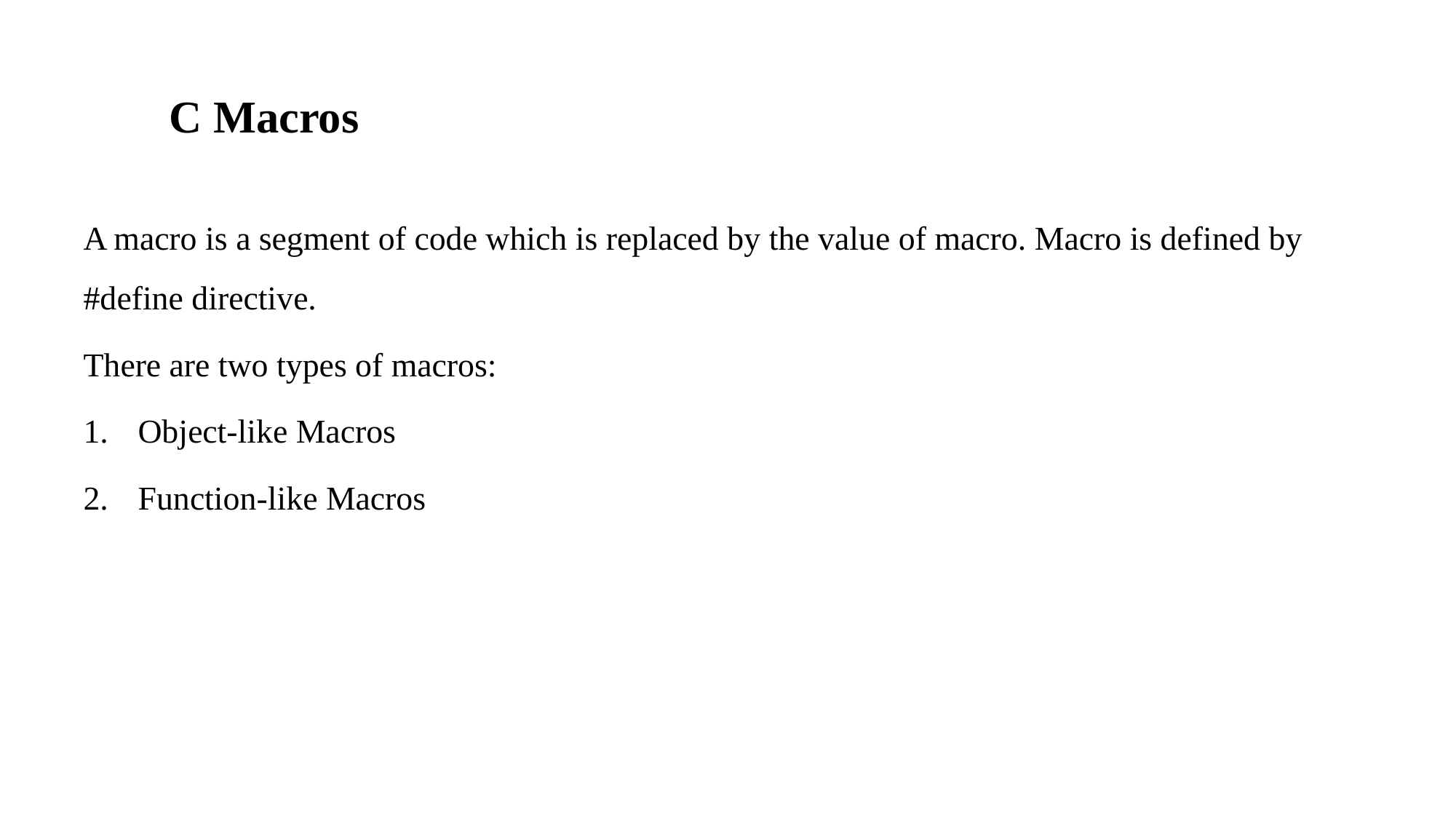

C Macros
A macro is a segment of code which is replaced by the value of macro. Macro is defined by #define directive.
There are two types of macros:
Object-like Macros
Function-like Macros